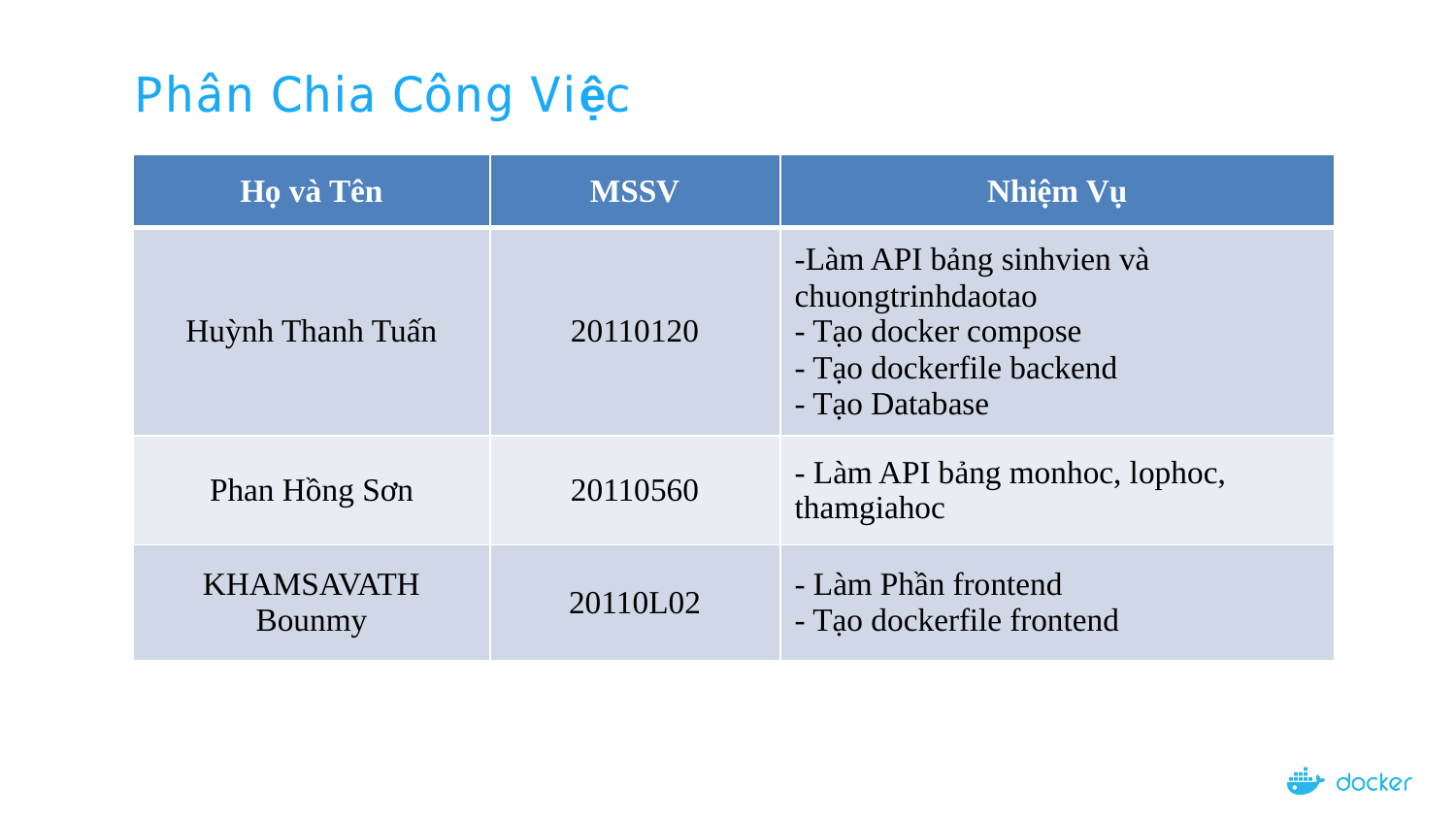

# Phân Chia Công Việc
| Họ và Tên | MSSV | Nhiệm Vụ |
| --- | --- | --- |
| Huỳnh Thanh Tuấn | 20110120 | -Làm API bảng sinhvien và chuongtrinhdaotao - Tạo docker compose - Tạo dockerfile backend - Tạo Database |
| Phan Hồng Sơn | 20110560 | - Làm API bảng monhoc, lophoc, thamgiahoc |
| KHAMSAVATH Bounmy | 20110L02 | - Làm Phần frontend - Tạo dockerfile frontend |